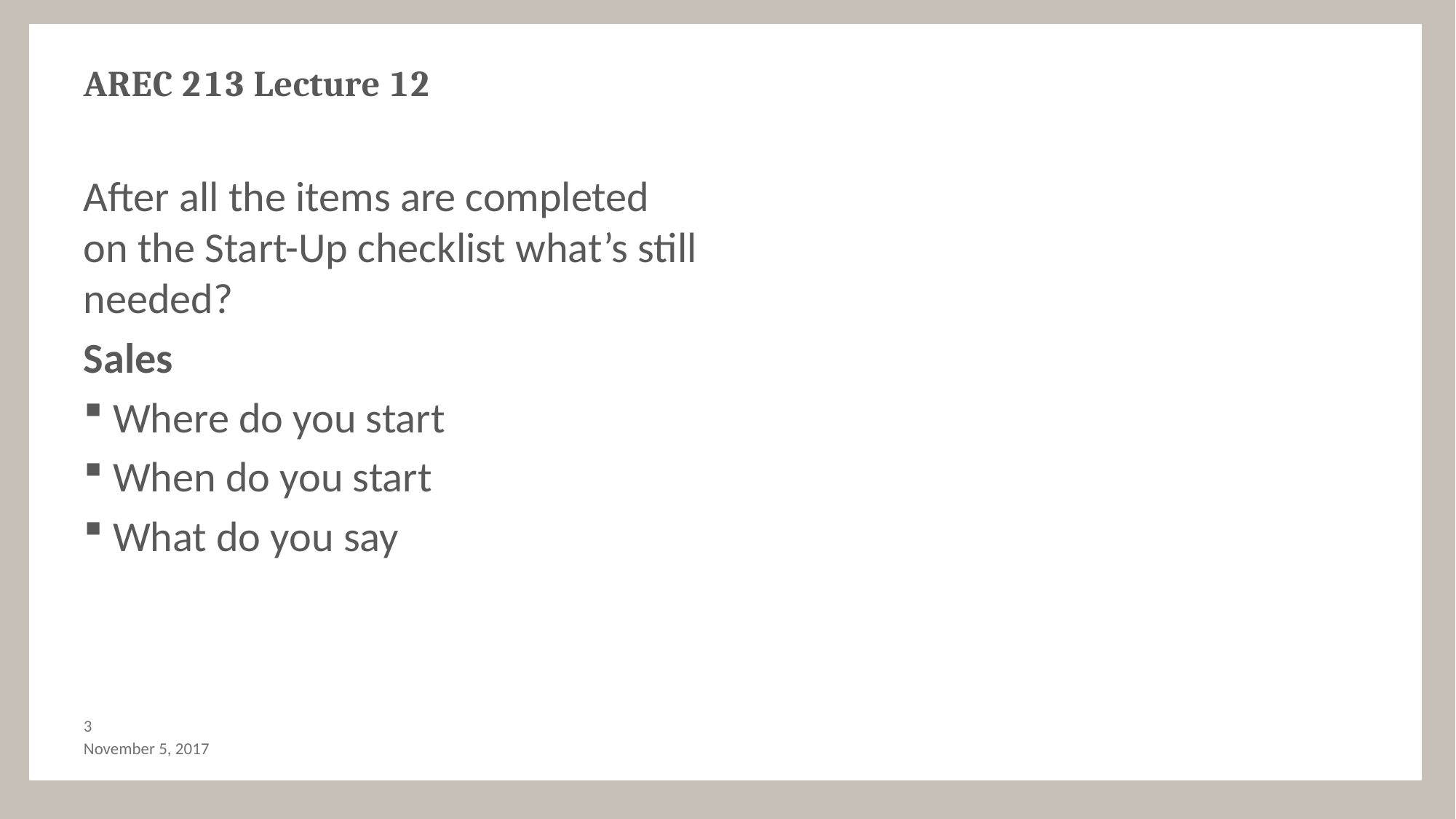

# AREC 213 Lecture 12
After all the items are completed on the Start-Up checklist what’s still needed?
Sales
 Where do you start
 When do you start
 What do you say

3
November 5, 2017